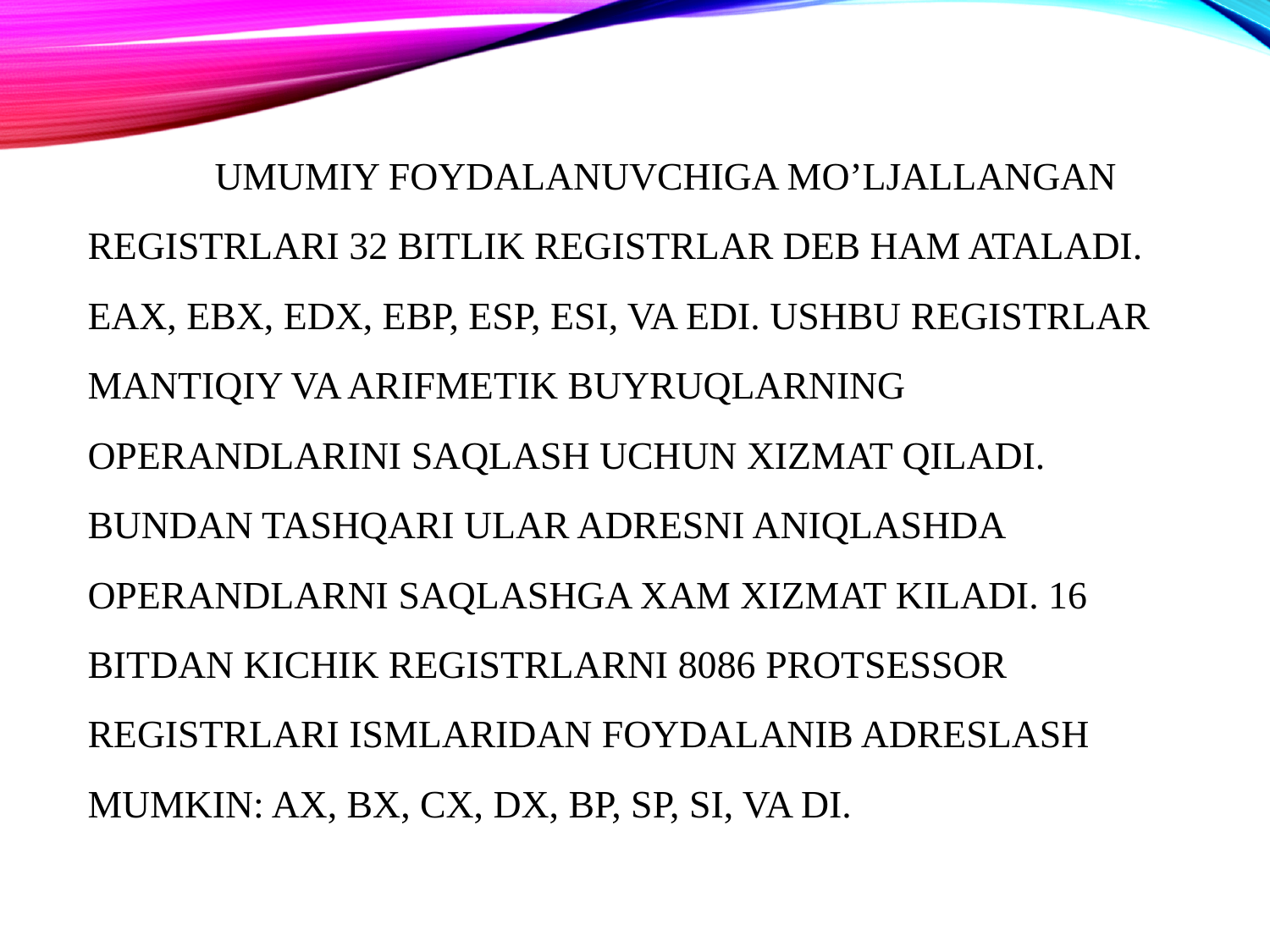

# Umumiy foydalanuvchiga mo’ljallangan registrlari 32 bitlik registrlar deb ham ataladi.   EAX, EBX, EDX, EBP, ESP, ESI, va EDI. Ushbu registrlar mantiqiy va arifmetik buyruqlarning operandlarini saqlash uchun xizmat qiladi. Bundan tashqari ular adresni aniqlashda operandlarni saqlashga xam xizmat kiladi. 16 bitdan kichik registrlarni 8086 protsessor registrlari ismlaridan foydalanib adreslash mumkin: AX, BX, CX, DX, BP, SP, SI, va DI.